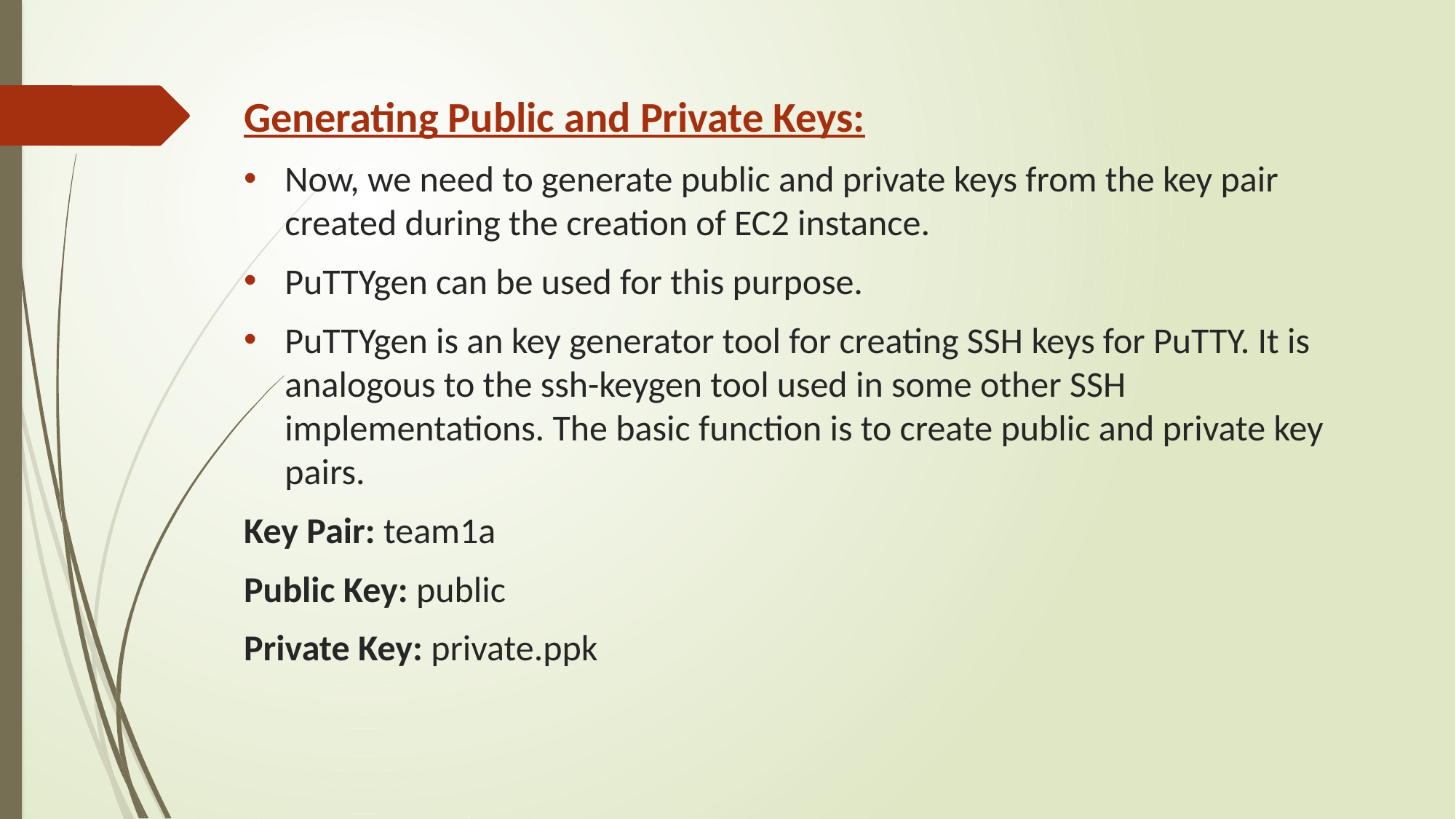

Generating Public and Private Keys:
Now, we need to generate public and private keys from the key pair created during the creation of EC2 instance.
PuTTYgen can be used for this purpose.
PuTTYgen is an key generator tool for creating SSH keys for PuTTY. It is analogous to the ssh-keygen tool used in some other SSH implementations. The basic function is to create public and private key pairs.
Key Pair: team1a
Public Key: public
Private Key: private.ppk